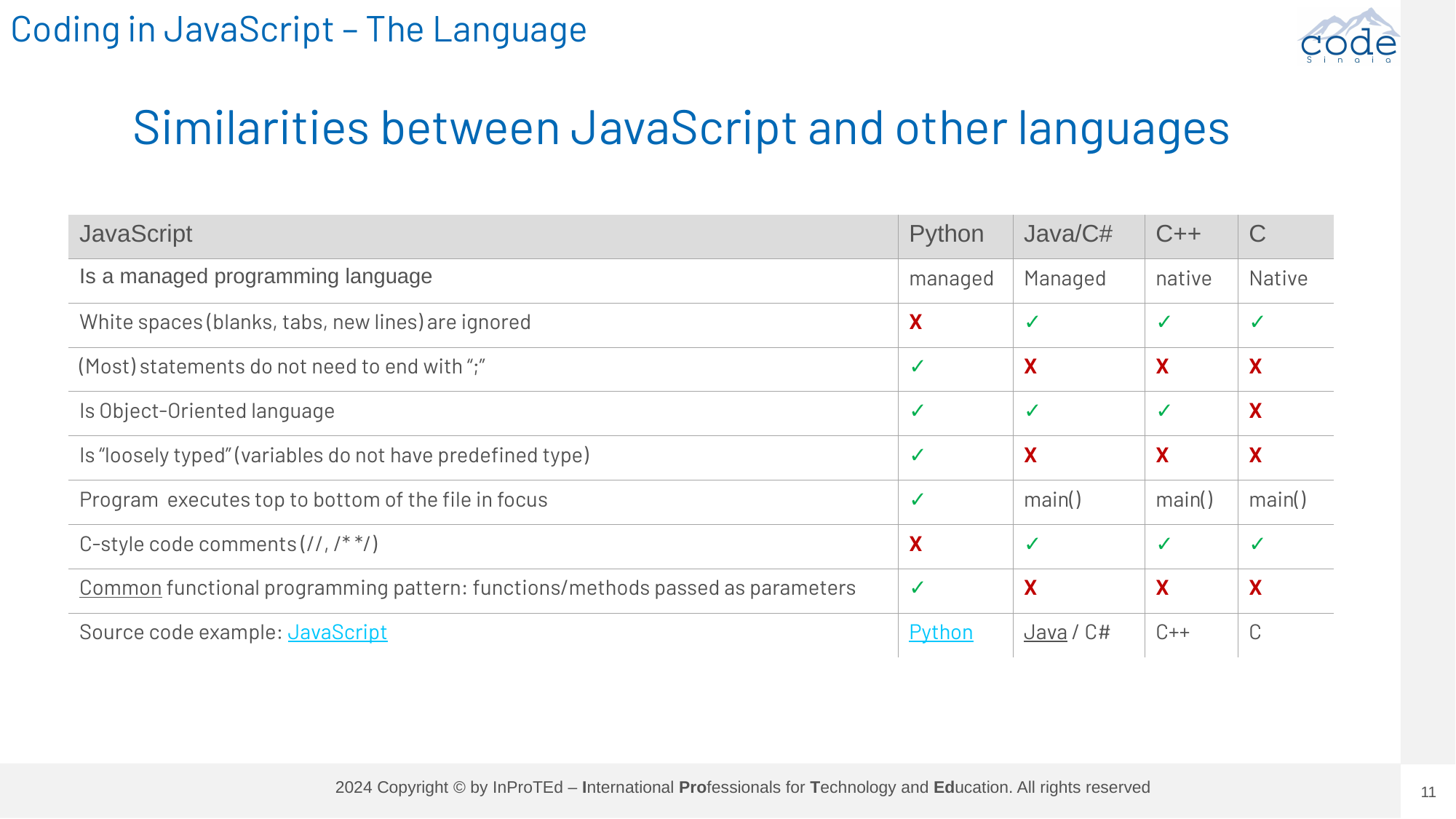

Coding in JavaScript – The Language
Similarities between JavaScript and other languages
| JavaScript | Python | Java/C# | C++ | C |
| --- | --- | --- | --- | --- |
| Is a managed programming language | managed | Managed | native | Native |
| White spaces (blanks, tabs, new lines) are ignored | X | ✓ | ✓ | ✓ |
| (Most) statements do not need to end with “;” | ✓ | X | X | X |
| Is Object-Oriented language | ✓ | ✓ | ✓ | X |
| Is “loosely typed” (variables do not have predefined type) | ✓ | X | X | X |
| Program executes top to bottom of the file in focus | ✓ | main() | main() | main() |
| C-style code comments (//, /\* \*/) | X | ✓ | ✓ | ✓ |
| Common functional programming pattern: functions/methods passed as parameters | ✓ | X | X | X |
| Source code example: JavaScript | Python | Java / C# | C++ | C |